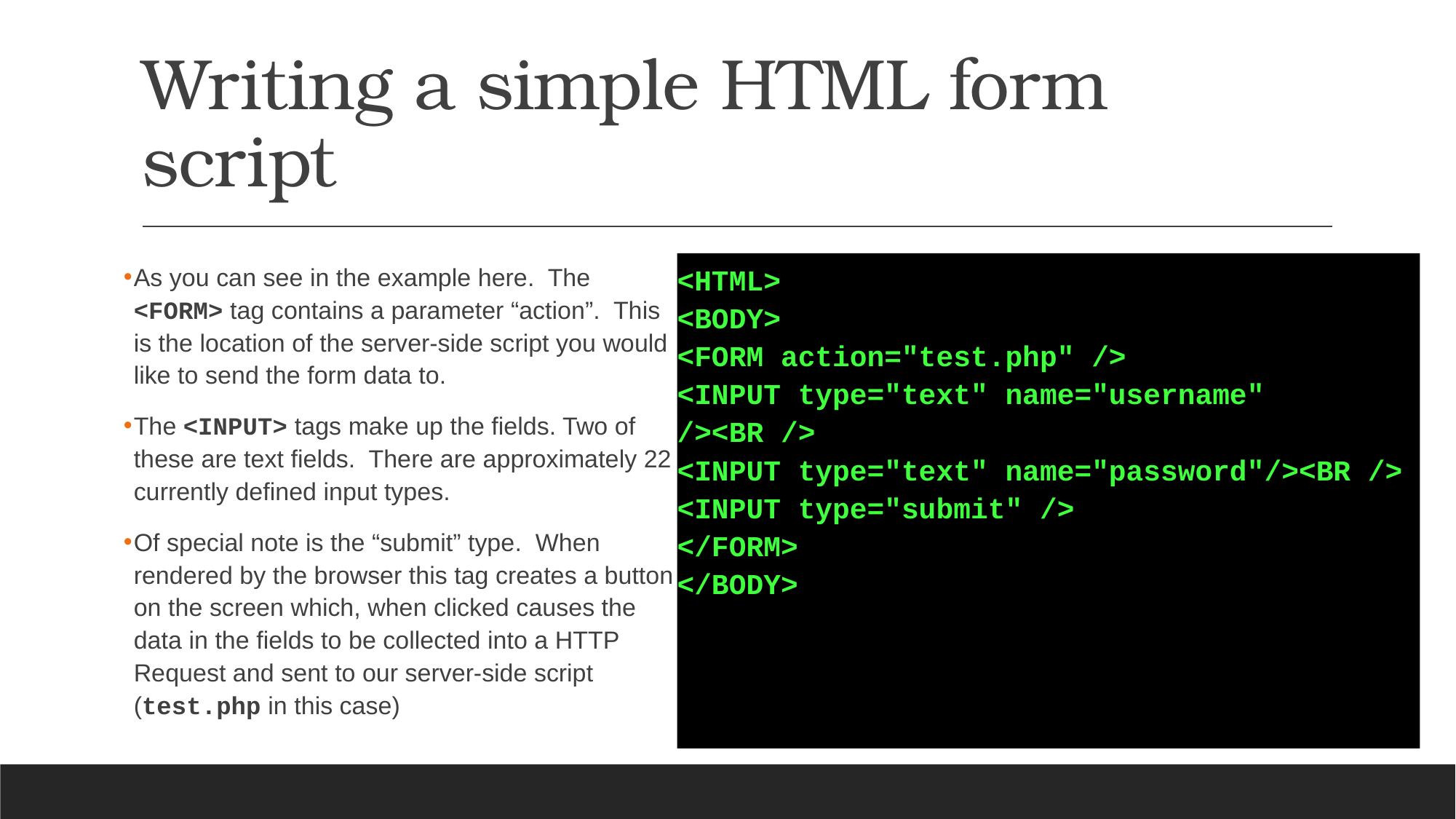

# Writing a simple HTML form script
As you can see in the example here.  The <FORM> tag contains a parameter “action”.  This is the location of the server-side script you would like to send the form data to.
The <INPUT> tags make up the fields. Two of these are text fields.  There are approximately 22 currently defined input types.
Of special note is the “submit” type.  When rendered by the browser this tag creates a button on the screen which, when clicked causes the data in the fields to be collected into a HTTP Request and sent to our server-side script (test.php in this case)
<HTML>
<BODY>
<FORM action="test.php" />
<INPUT type="text" name="username" /><BR />
<INPUT type="text" name="password"/><BR />
<INPUT type="submit" />
</FORM>
</BODY>